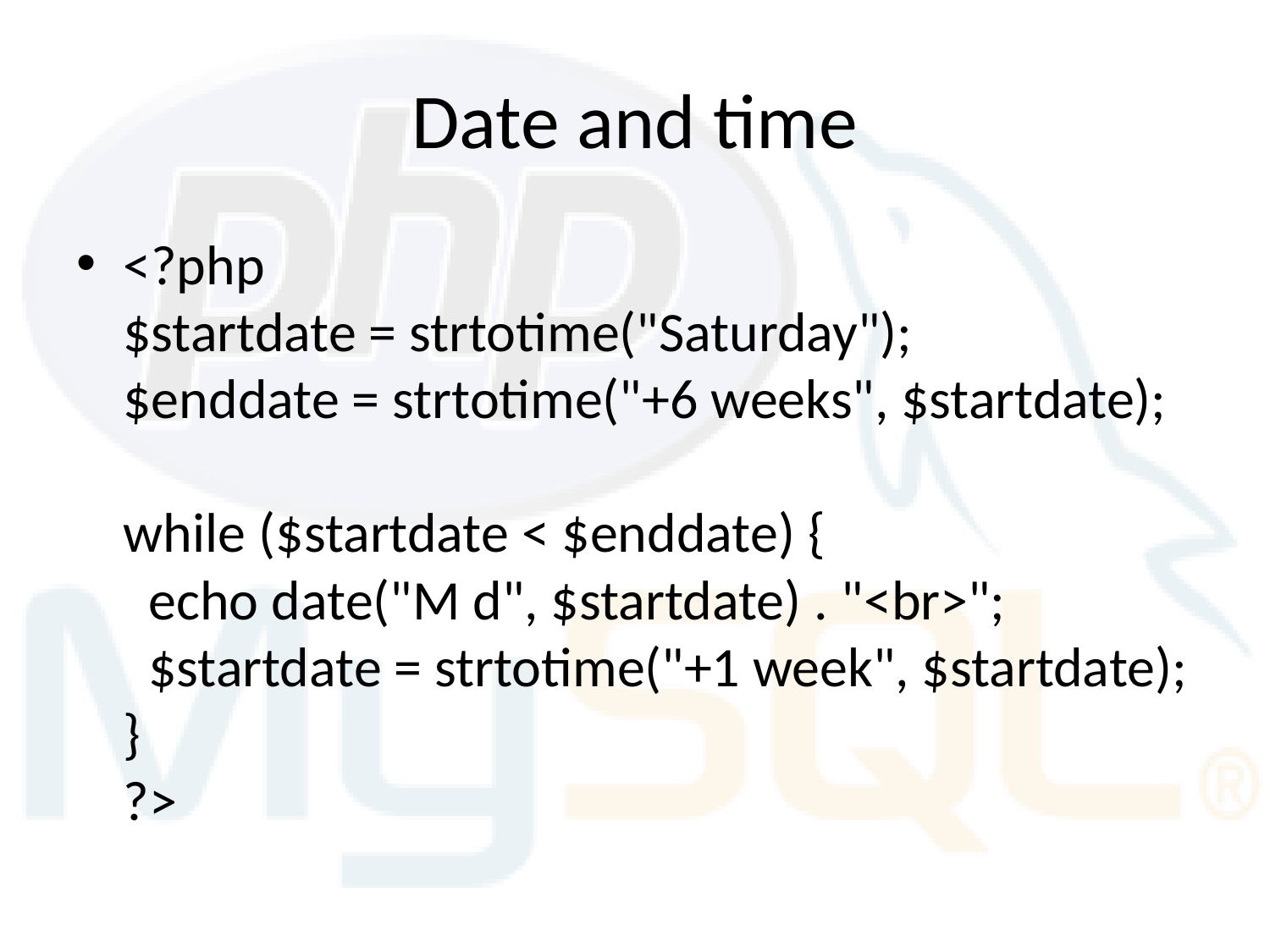

# Date and time
<?php
$startdate = strtotime("Saturday");
$enddate = strtotime("+6 weeks", $startdate);
while ($startdate < $enddate) {
  echo date("M d", $startdate) . "<br>";
  $startdate = strtotime("+1 week", $startdate);
}
?>